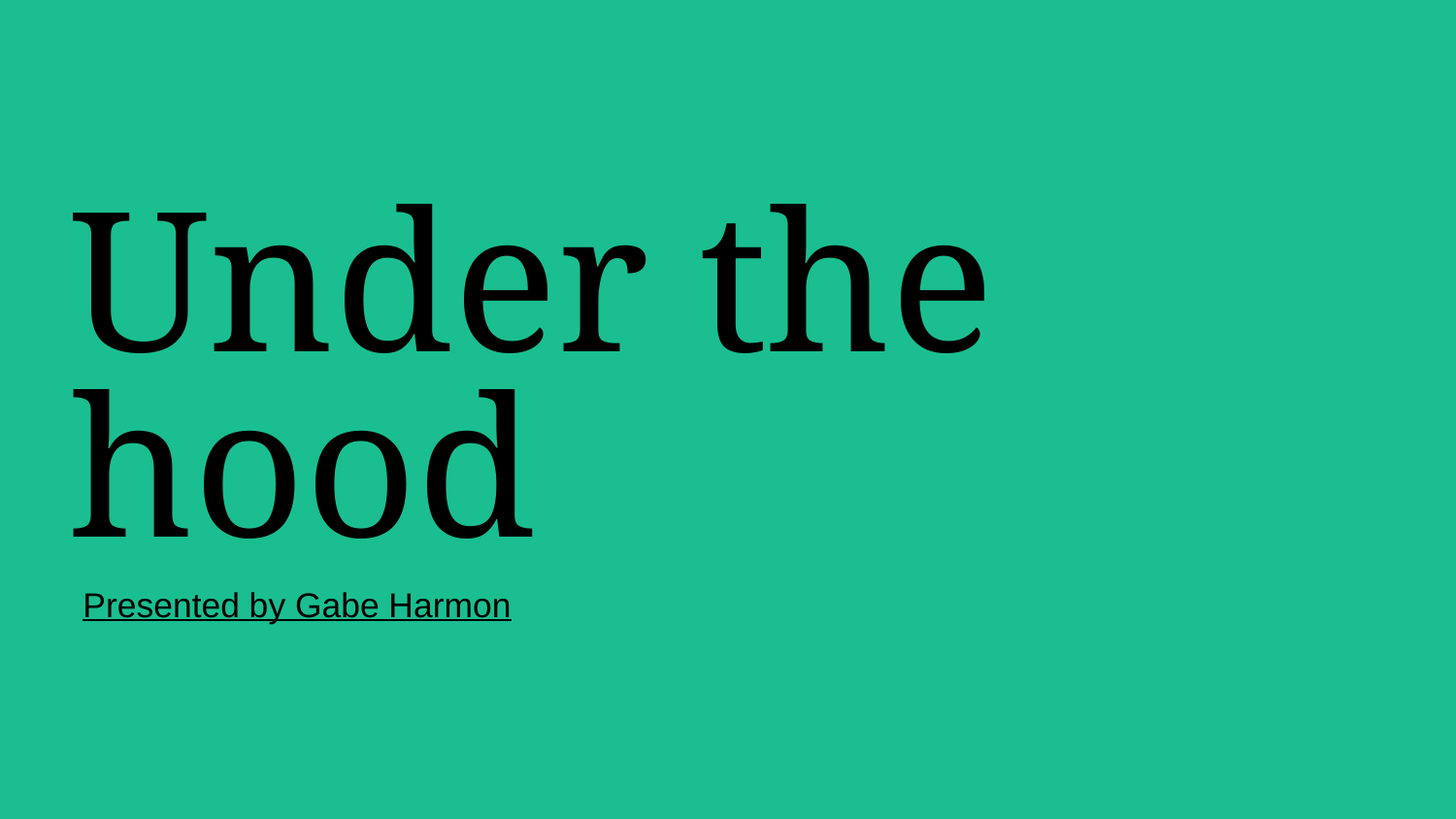

# Under the hood
Presented by Gabe Harmon